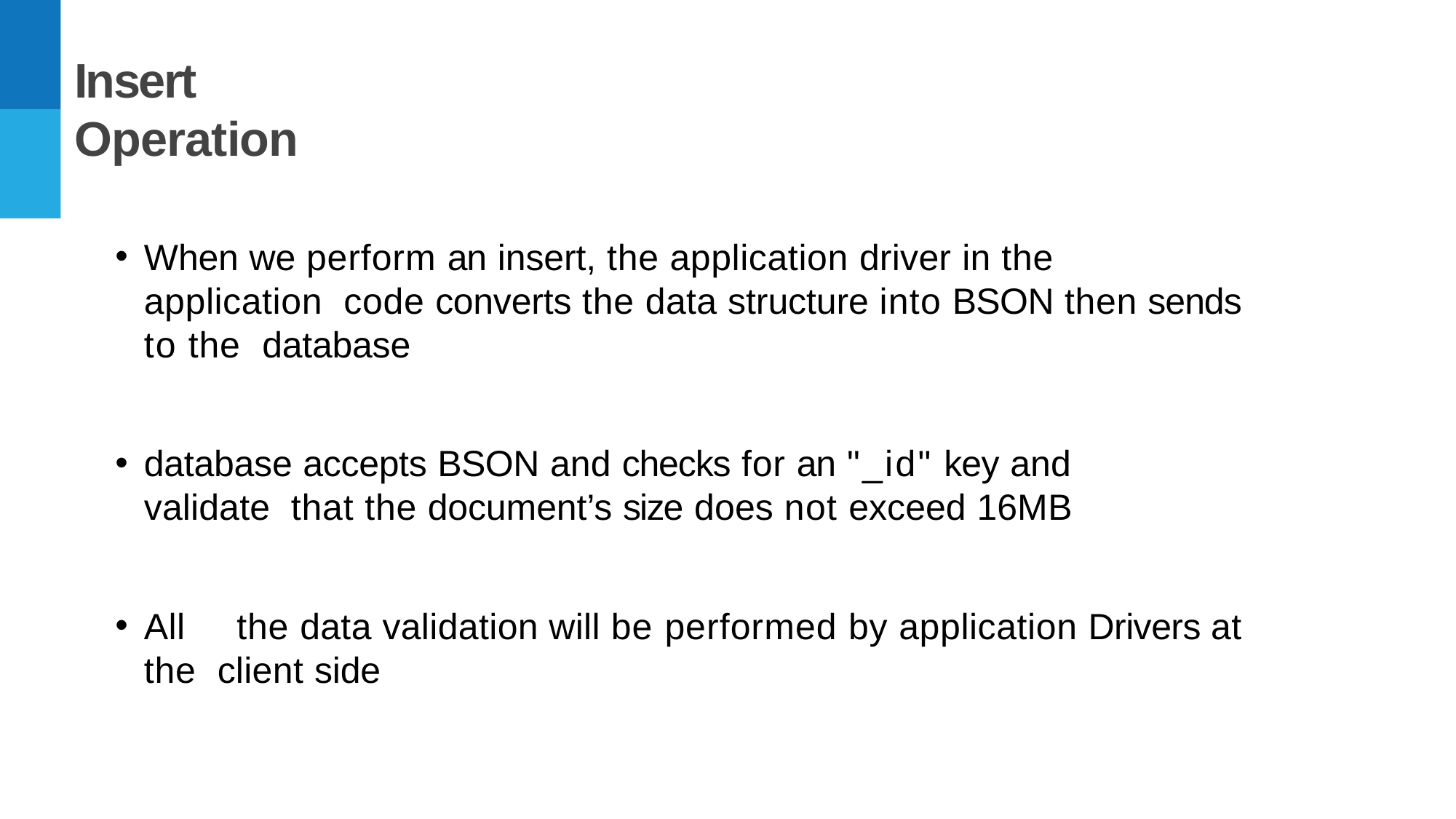

# Insert Operation
When we perform an insert, the application driver in the application  code converts the data structure into BSON then sends to the  database

database accepts BSON and checks for an "_id" key and validate  that the document’s size does not exceed 16MB

All	the data validation will be performed by application Drivers at the  client side